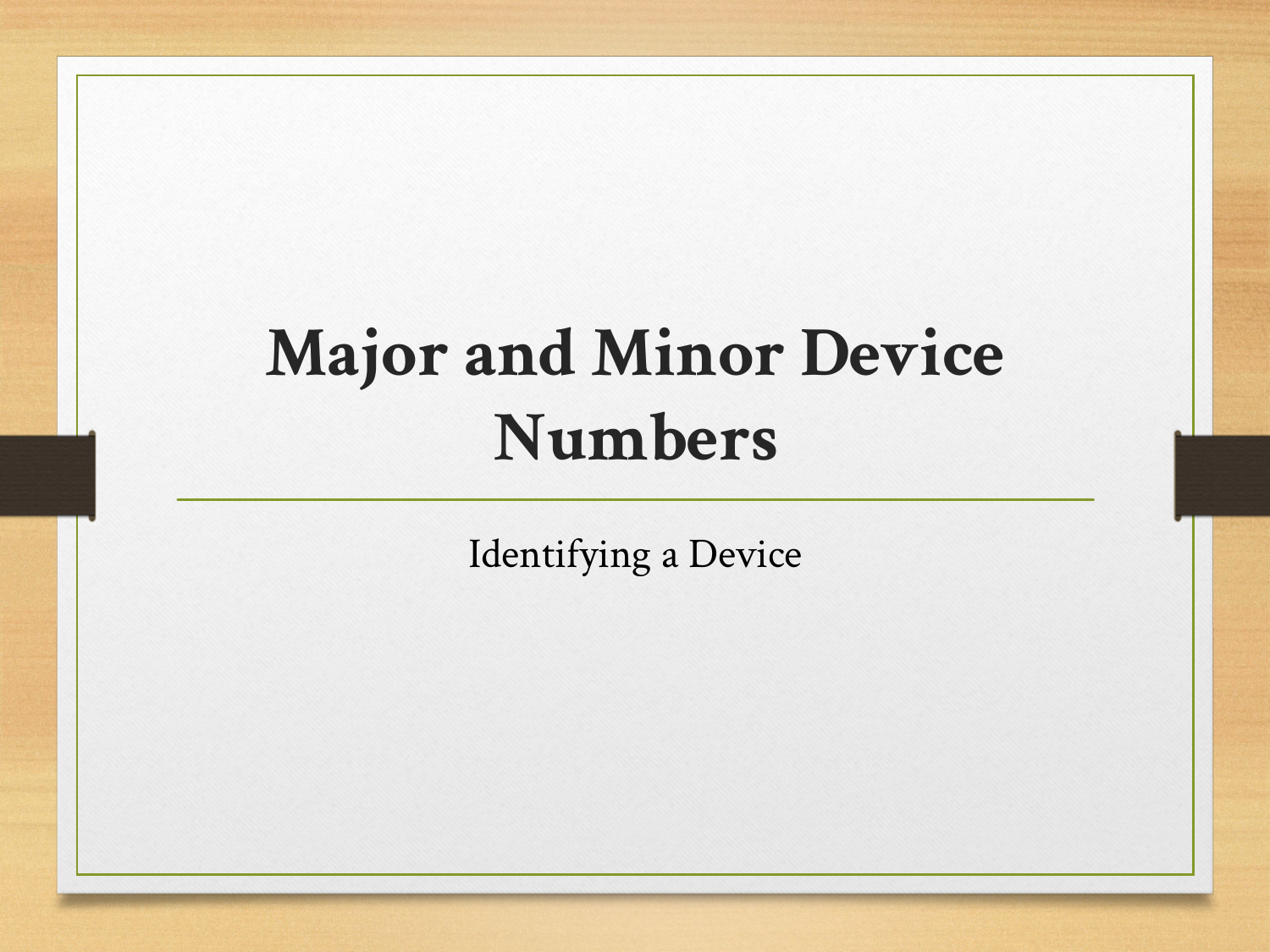

# Major and Minor Device Numbers
Identifying a Device